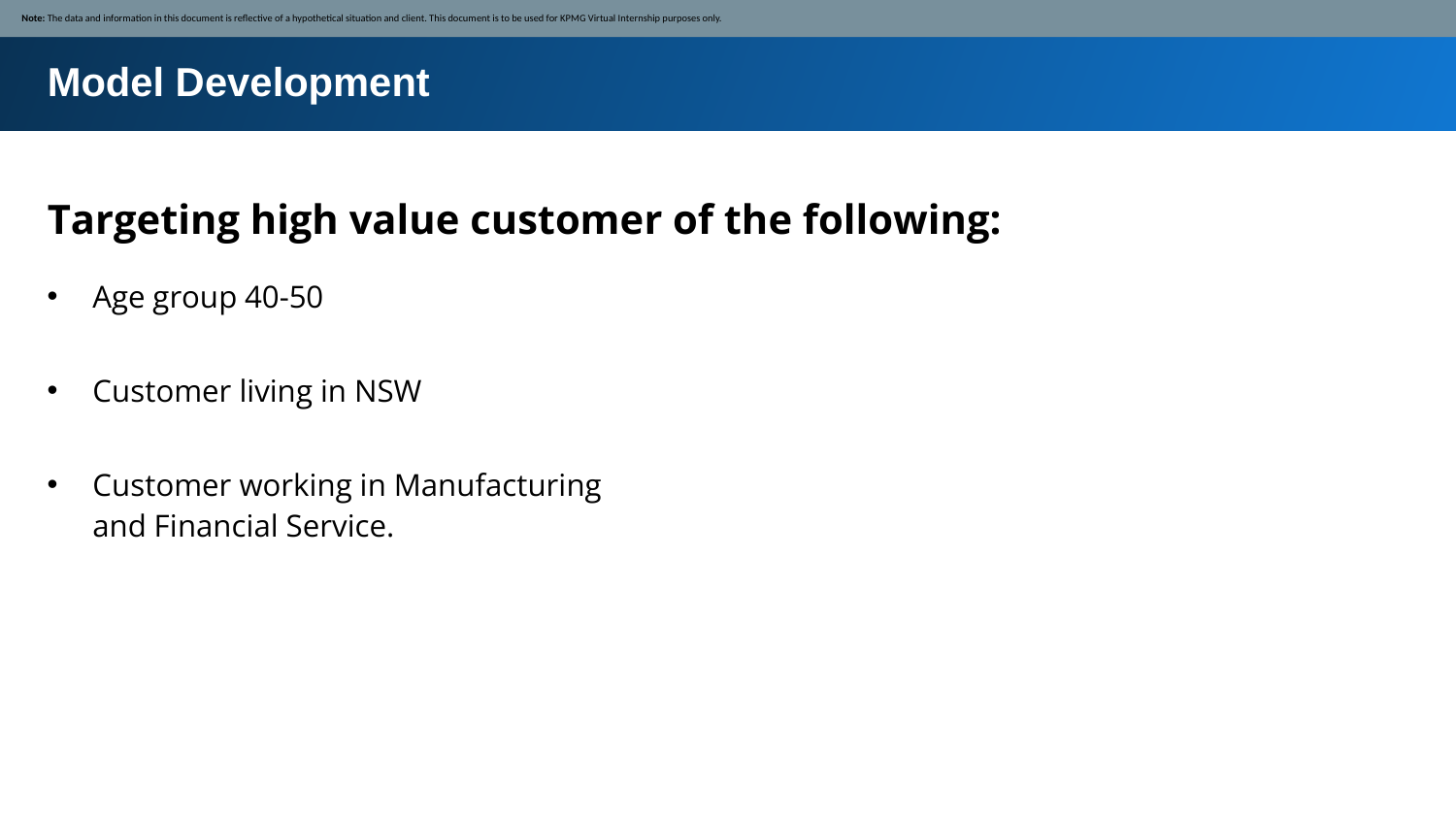

Note: The data and information in this document is reflective of a hypothetical situation and client. This document is to be used for KPMG Virtual Internship purposes only.
Model Development
Targeting high value customer of the following:
Age group 40-50

Customer living in NSW

Customer working in Manufacturing and Financial Service.